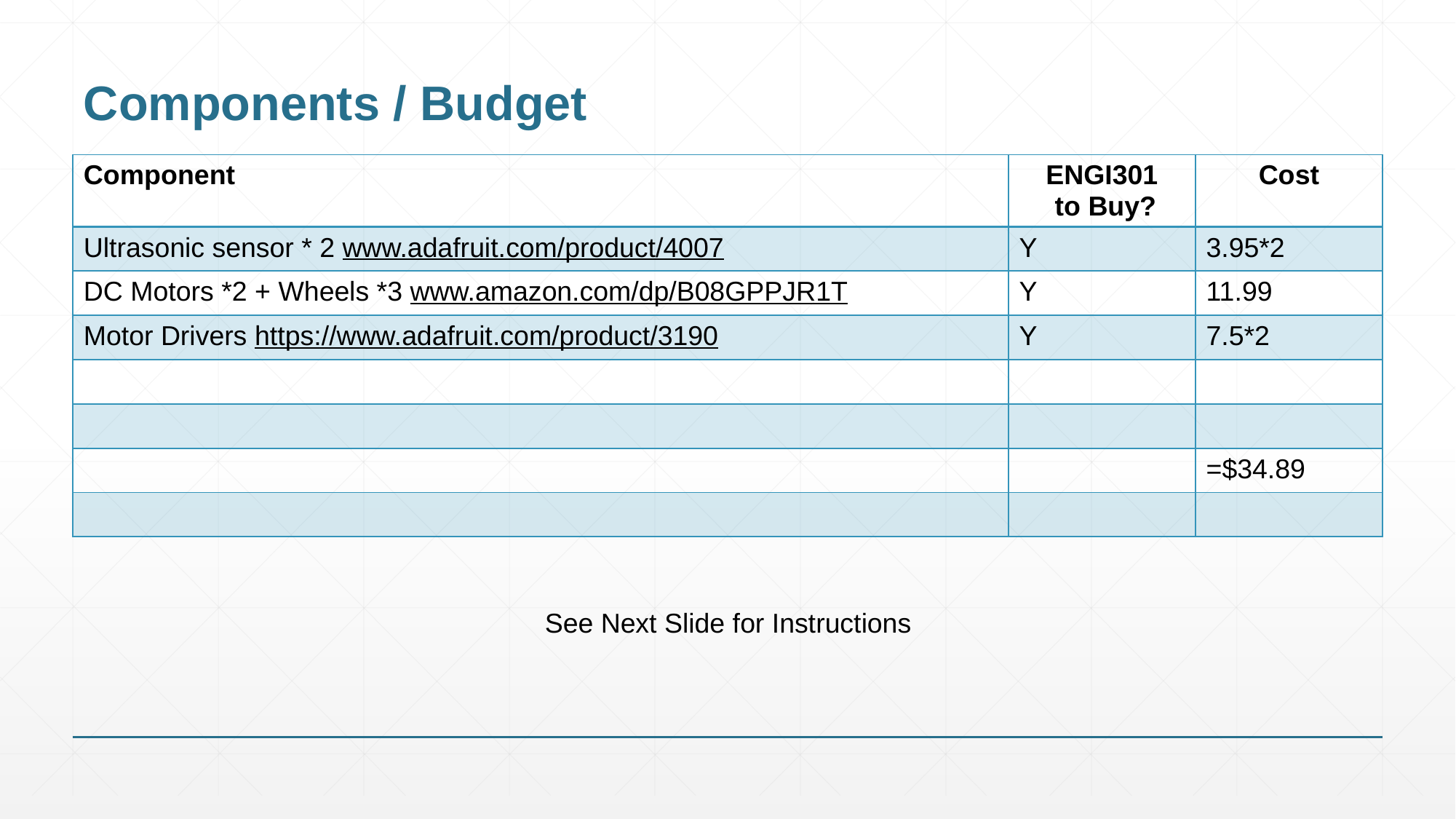

# Components / Budget
| Component | ENGI301 to Buy? | Cost |
| --- | --- | --- |
| Ultrasonic sensor \* 2 www.adafruit.com/product/4007 | Y | 3.95\*2 |
| DC Motors \*2 + Wheels \*3 www.amazon.com/dp/B08GPPJR1T | Y | 11.99 |
| Motor Drivers https://www.adafruit.com/product/3190 | Y | 7.5\*2 |
|  |  |  |
|  |  |  |
|  |  | =$34.89 |
|  |  |  |
See Next Slide for Instructions